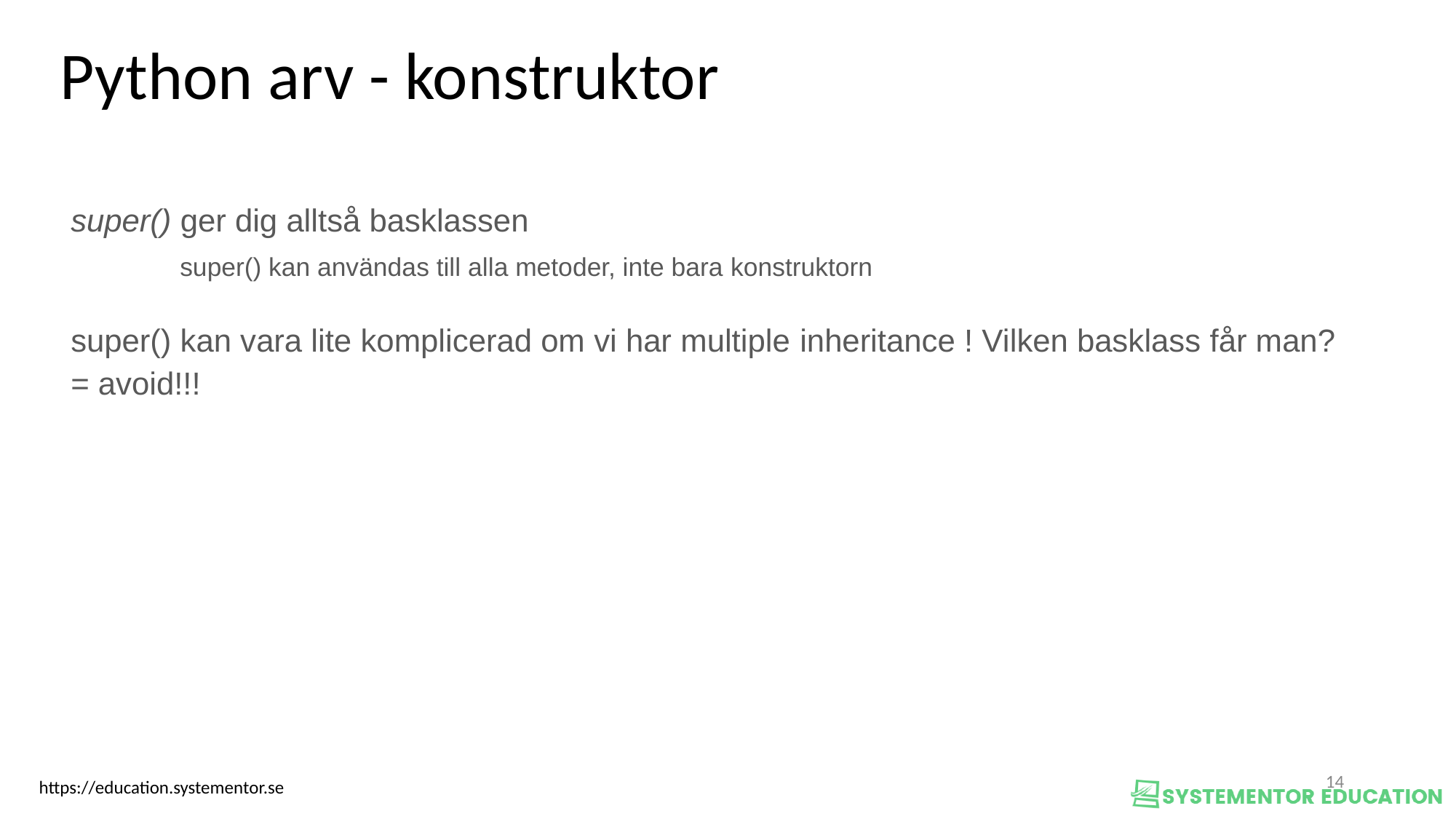

Python arv - konstruktor
super() ger dig alltså basklassen
	super() kan användas till alla metoder, inte bara konstruktorn

super() kan vara lite komplicerad om vi har multiple inheritance ! Vilken basklass får man?
= avoid!!!

14